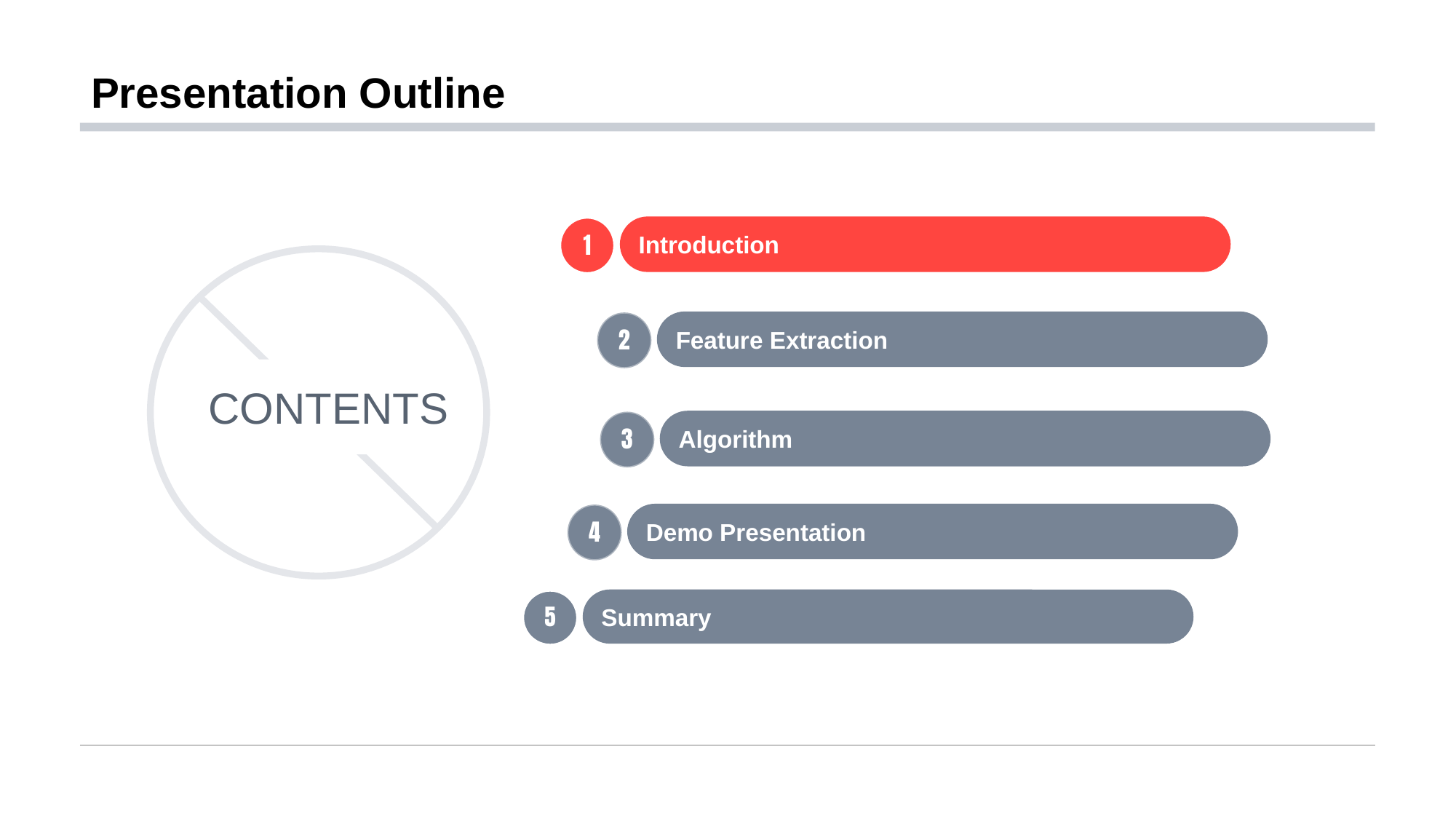

# Presentation Outline
Introduction
1

Feature Extraction
2
CONTENTS
Algorithm
3
Demo Presentation
4
Summary
5